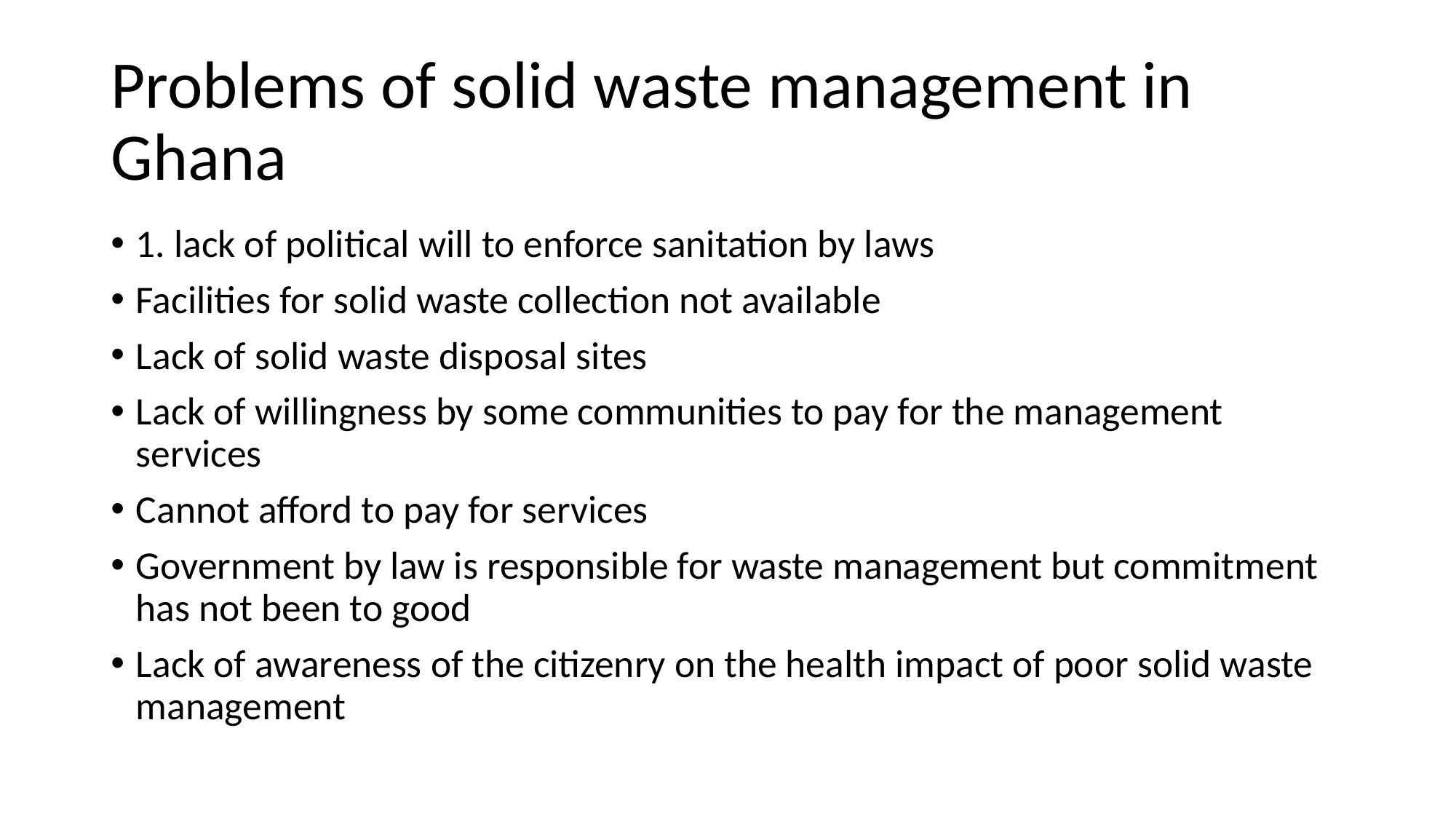

# Problems of solid waste management in Ghana
1. lack of political will to enforce sanitation by laws
Facilities for solid waste collection not available
Lack of solid waste disposal sites
Lack of willingness by some communities to pay for the management services
Cannot afford to pay for services
Government by law is responsible for waste management but commitment has not been to good
Lack of awareness of the citizenry on the health impact of poor solid waste management